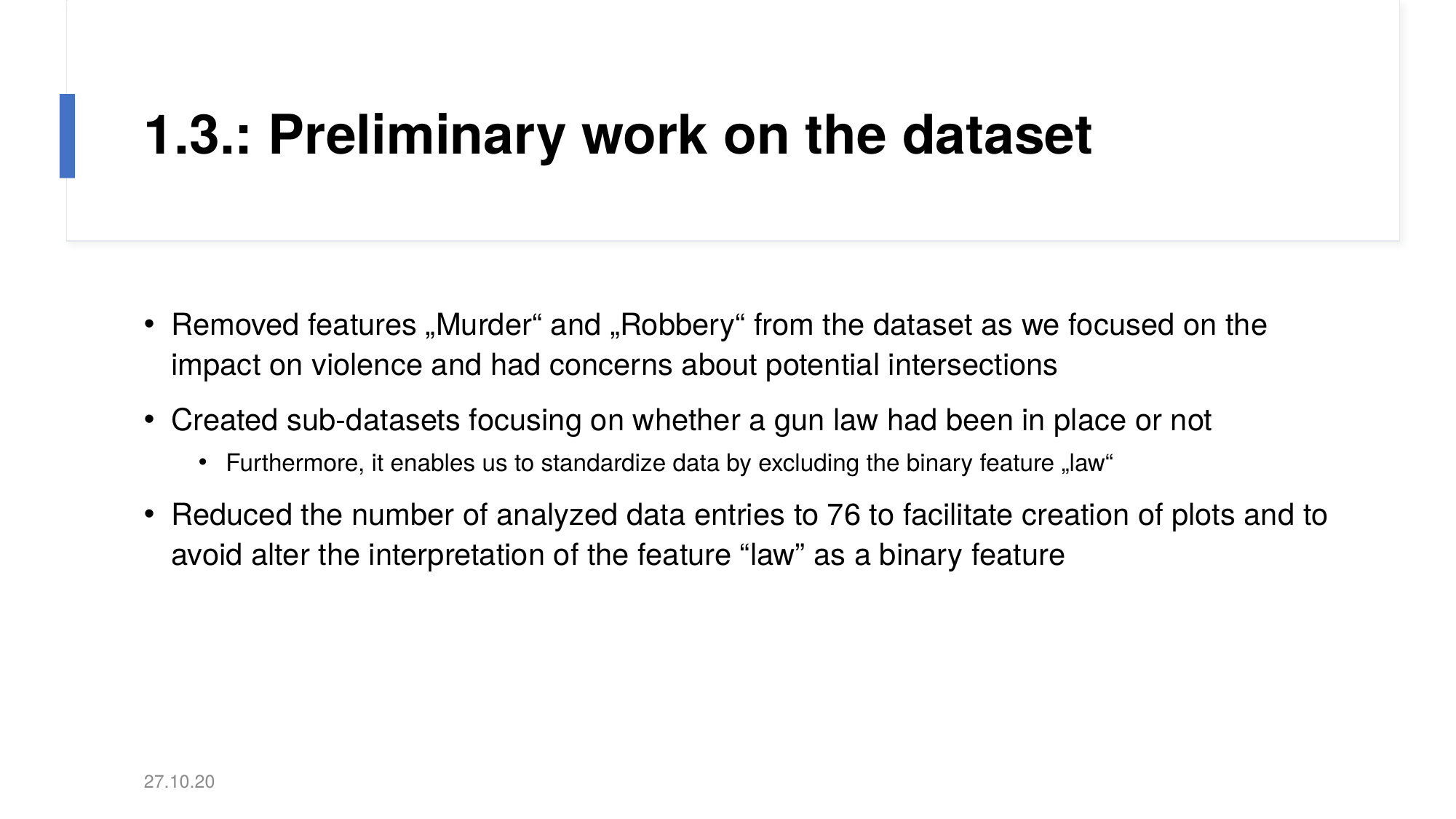

# 1.3.: Preliminary work on the dataset
Removed features „Murder“ and „Robbery“ from the dataset as we focused on the impact on violence and had concerns about potential intersections
Created sub-datasets focusing on whether a gun law had been in place or not
Furthermore, it enables us to standardize data by excluding the binary feature „law“
Reduced the number of analyzed data entries to 76 to facilitate creation of plots and to avoid alter the interpretation of the feature “law” as a binary feature
27.10.20